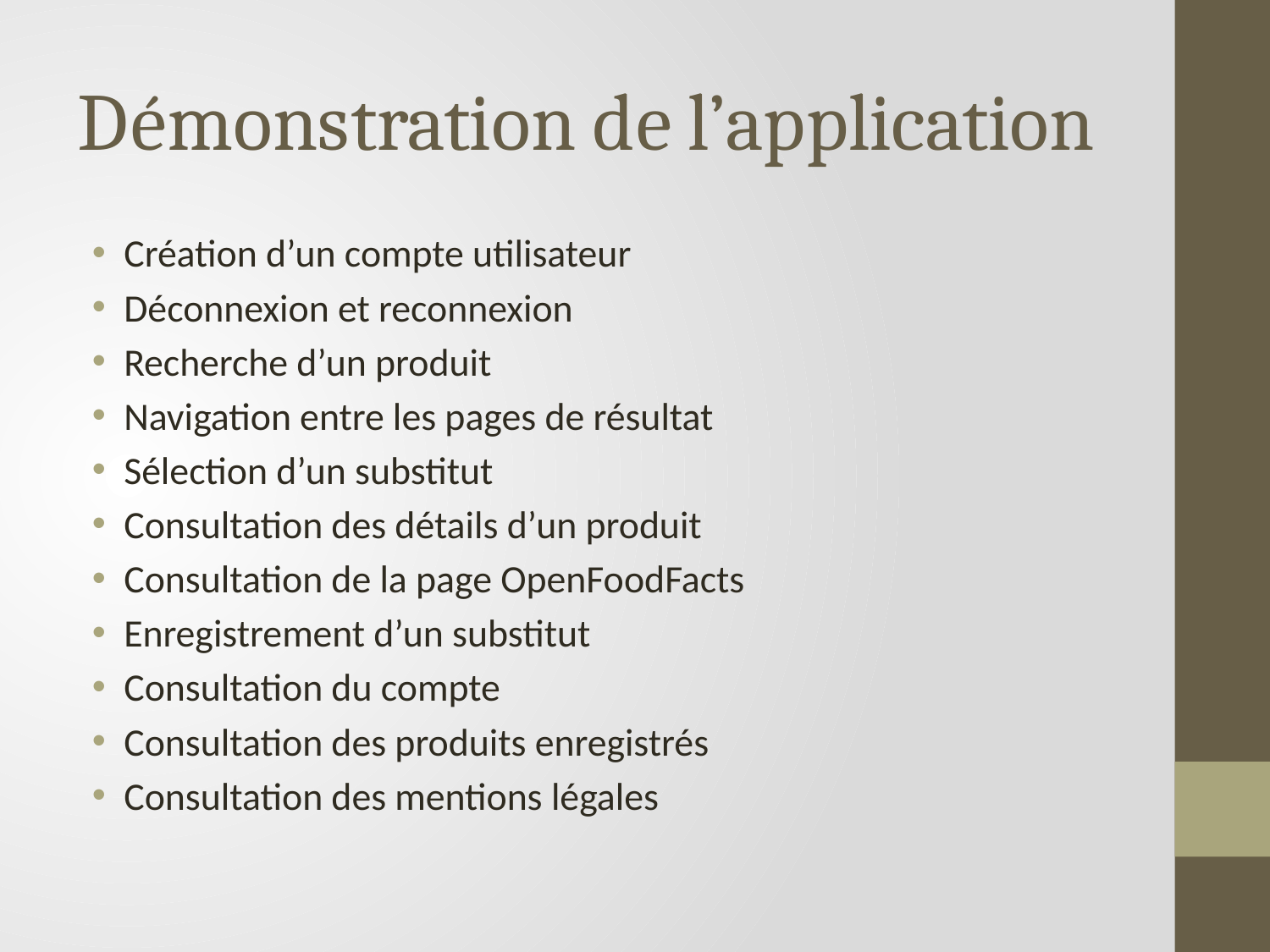

# Démonstration de l’application
Création d’un compte utilisateur
Déconnexion et reconnexion
Recherche d’un produit
Navigation entre les pages de résultat
Sélection d’un substitut
Consultation des détails d’un produit
Consultation de la page OpenFoodFacts
Enregistrement d’un substitut
Consultation du compte
Consultation des produits enregistrés
Consultation des mentions légales